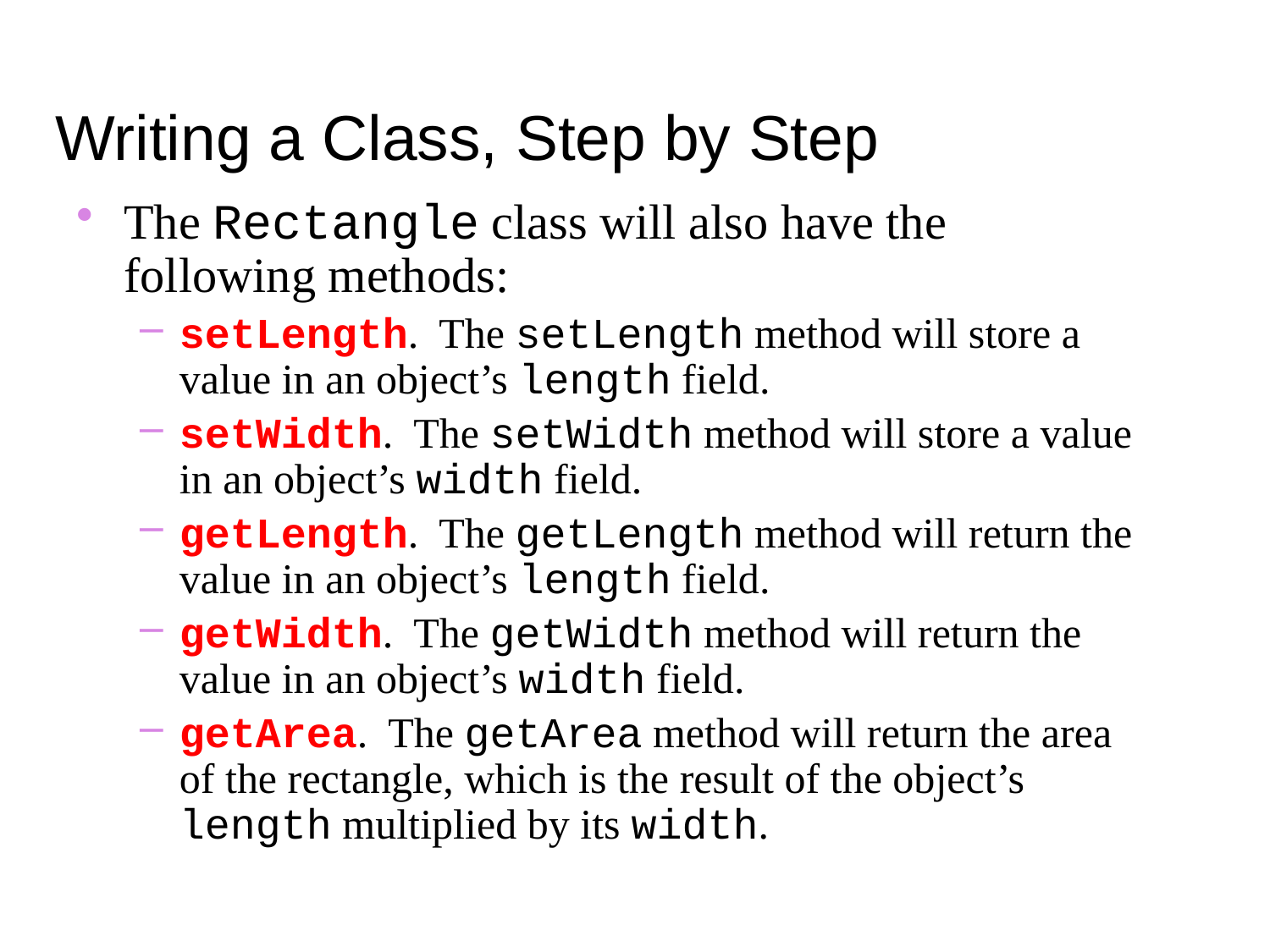

Writing a Class, Step by Step
The Rectangle class will also have the following methods:
setLength.  The setLength method will store a value in an object’s length field.
setWidth.  The setWidth method will store a value in an object’s width field.
getLength.  The getLength method will return the value in an object’s length field.
getWidth.  The getWidth method will return the value in an object’s width field.
getArea.  The getArea method will return the area of the rectangle, which is the result of the object’s length multiplied by its width.